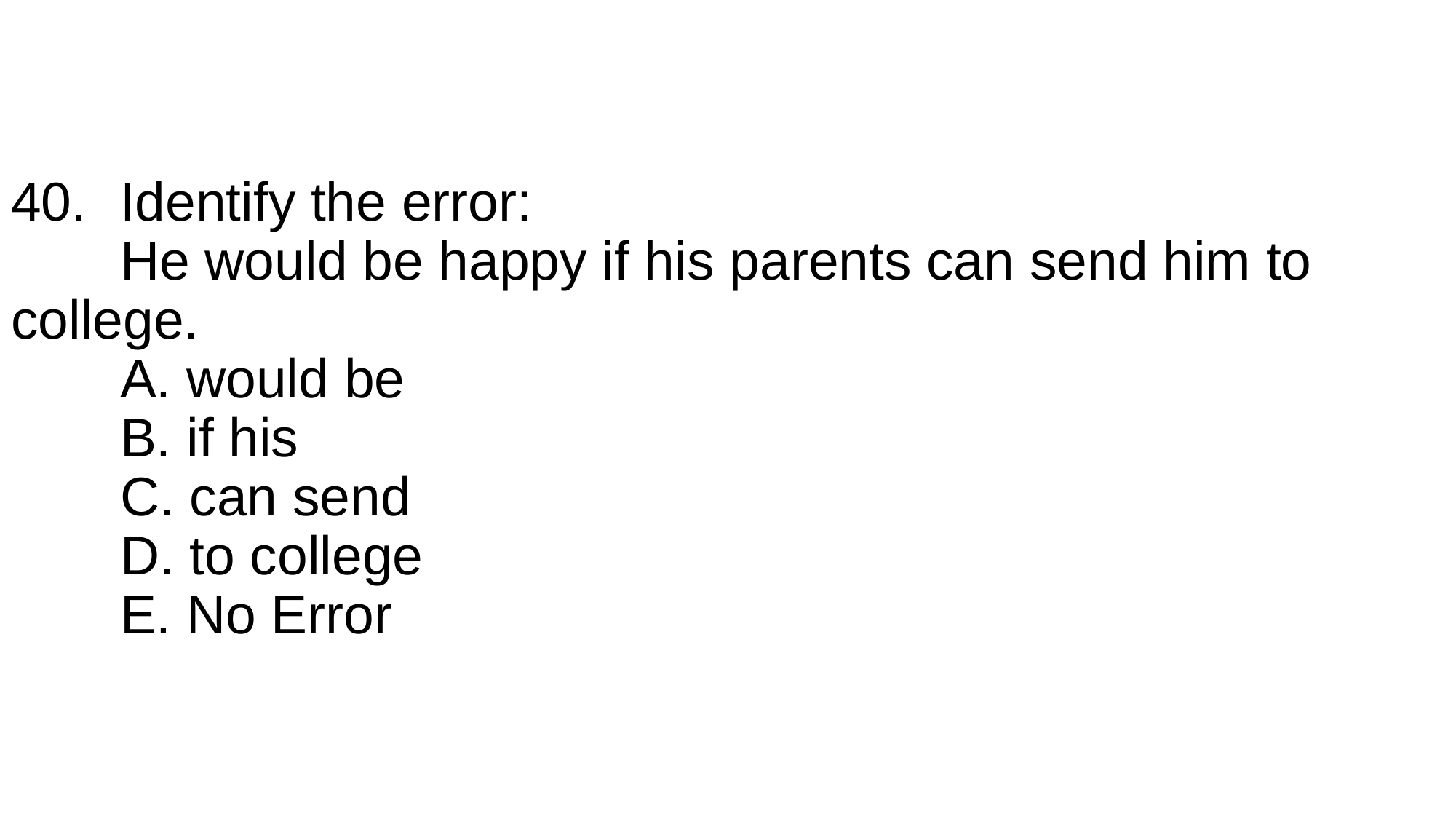

# 40.	Identify the error: He would be happy if his parents can send him to college. A. would be B. if his C. can send D. to college E. No Error